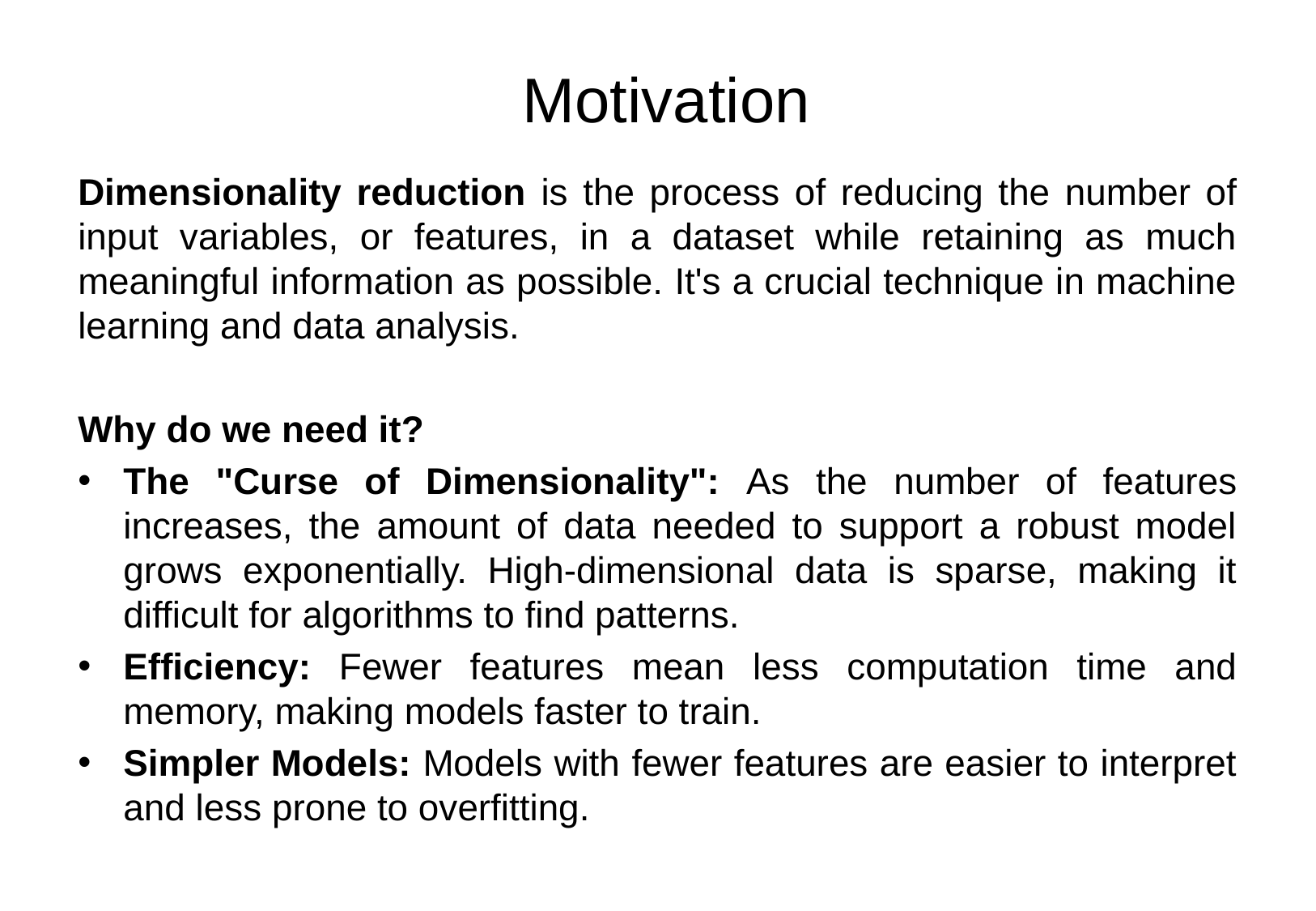

# Motivation
Dimensionality reduction is the process of reducing the number of input variables, or features, in a dataset while retaining as much meaningful information as possible. It's a crucial technique in machine learning and data analysis.

Why do we need it?
The "Curse of Dimensionality": As the number of features increases, the amount of data needed to support a robust model grows exponentially. High-dimensional data is sparse, making it difficult for algorithms to find patterns.
Efficiency: Fewer features mean less computation time and memory, making models faster to train.
Simpler Models: Models with fewer features are easier to interpret and less prone to overfitting.